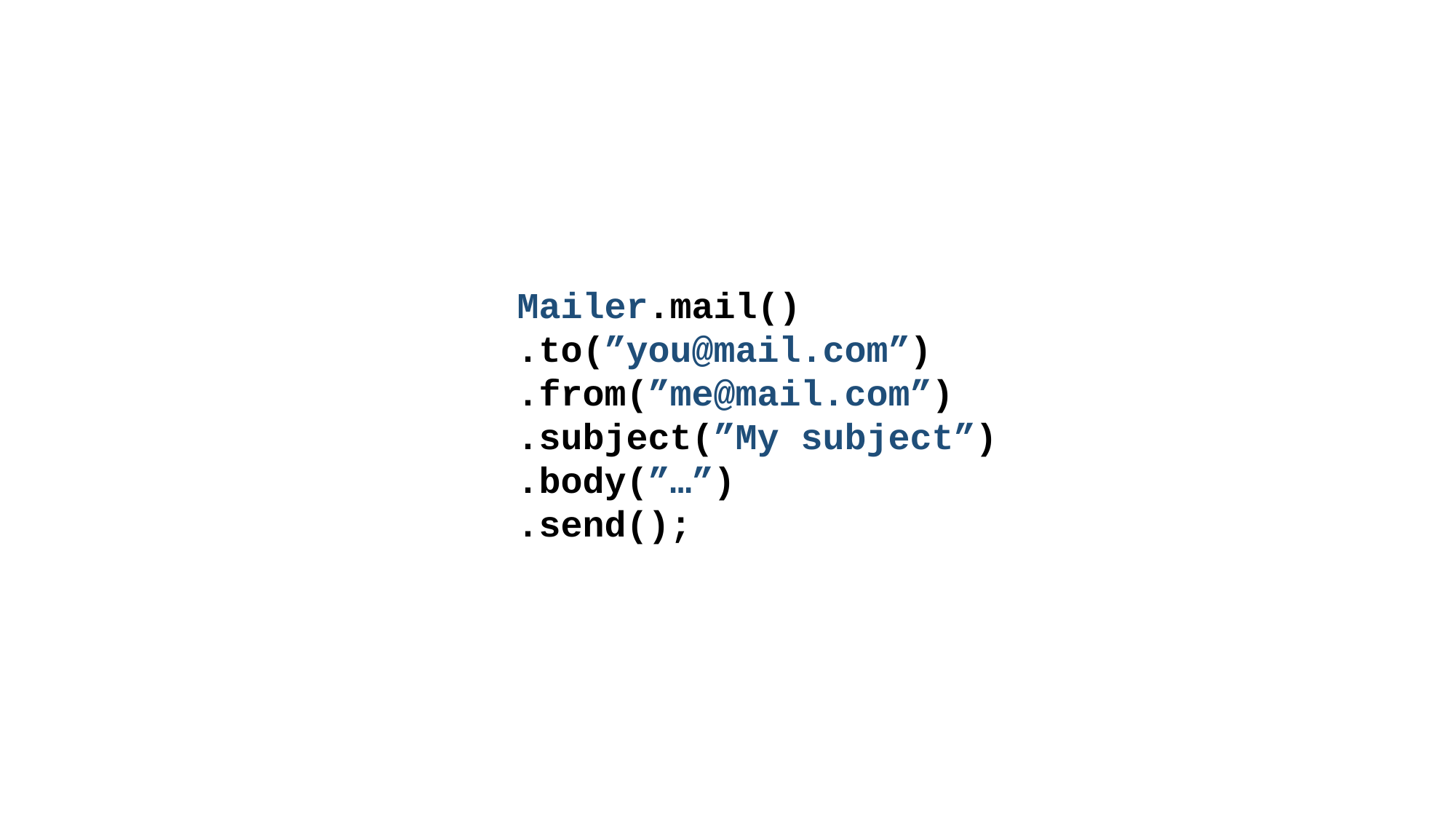

Mailer.mail()
	.to(”you@mail.com”)
	.from(”me@mail.com”)
	.subject(”My subject”)
	.body(”…”)
	.send();